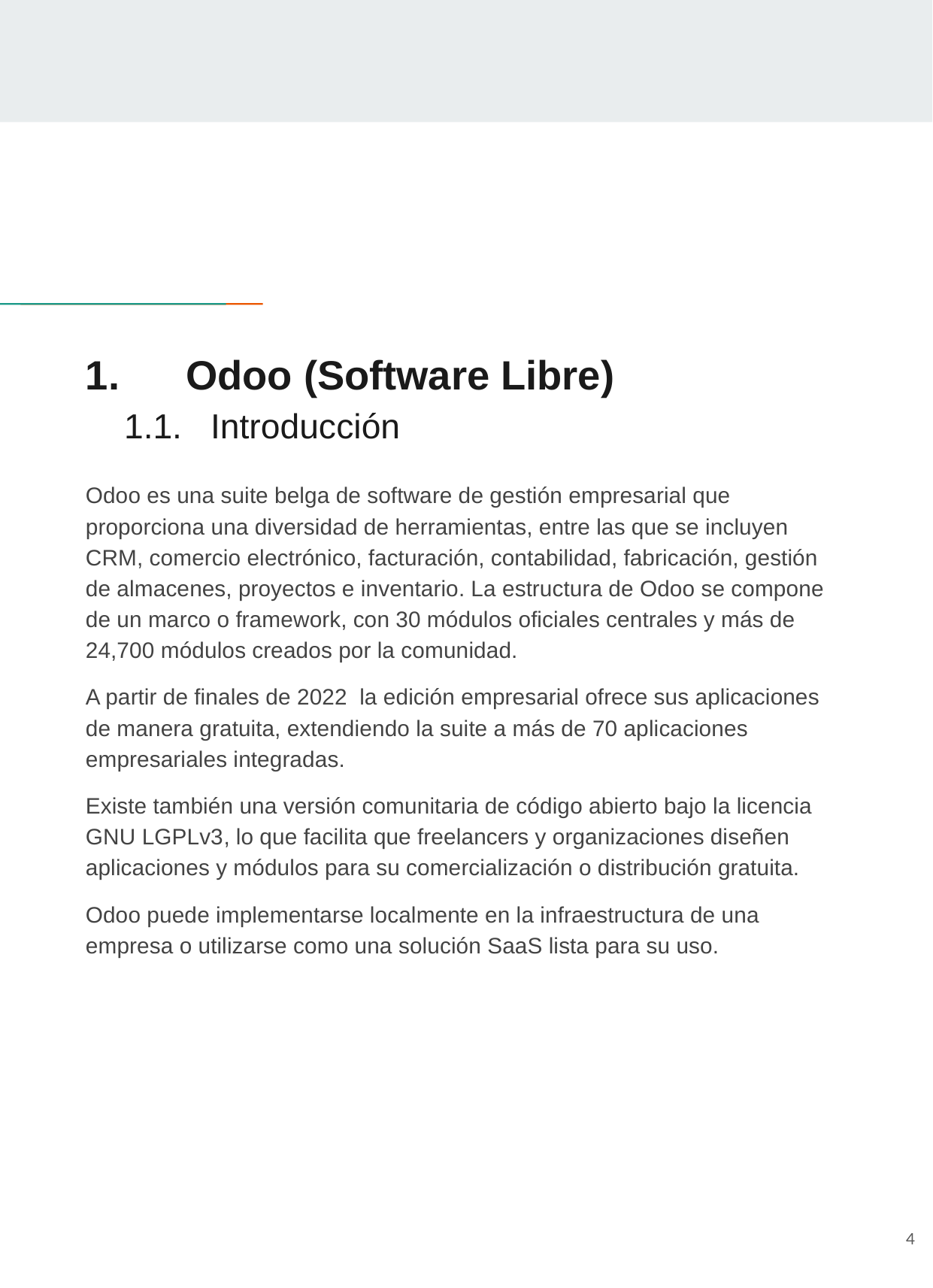

# 1.	Odoo (Software Libre)
    1.1.   Introducción
Odoo es una suite belga de software de gestión empresarial que proporciona una diversidad de herramientas, entre las que se incluyen CRM, comercio electrónico, facturación, contabilidad, fabricación, gestión de almacenes, proyectos e inventario. La estructura de Odoo se compone de un marco o framework, con 30 módulos oficiales centrales y más de 24,700 módulos creados por la comunidad.
A partir de finales de 2022  la edición empresarial ofrece sus aplicaciones de manera gratuita, extendiendo la suite a más de 70 aplicaciones empresariales integradas.
Existe también una versión comunitaria de código abierto bajo la licencia GNU LGPLv3, lo que facilita que freelancers y organizaciones diseñen aplicaciones y módulos para su comercialización o distribución gratuita.
Odoo puede implementarse localmente en la infraestructura de una empresa o utilizarse como una solución SaaS lista para su uso.

4